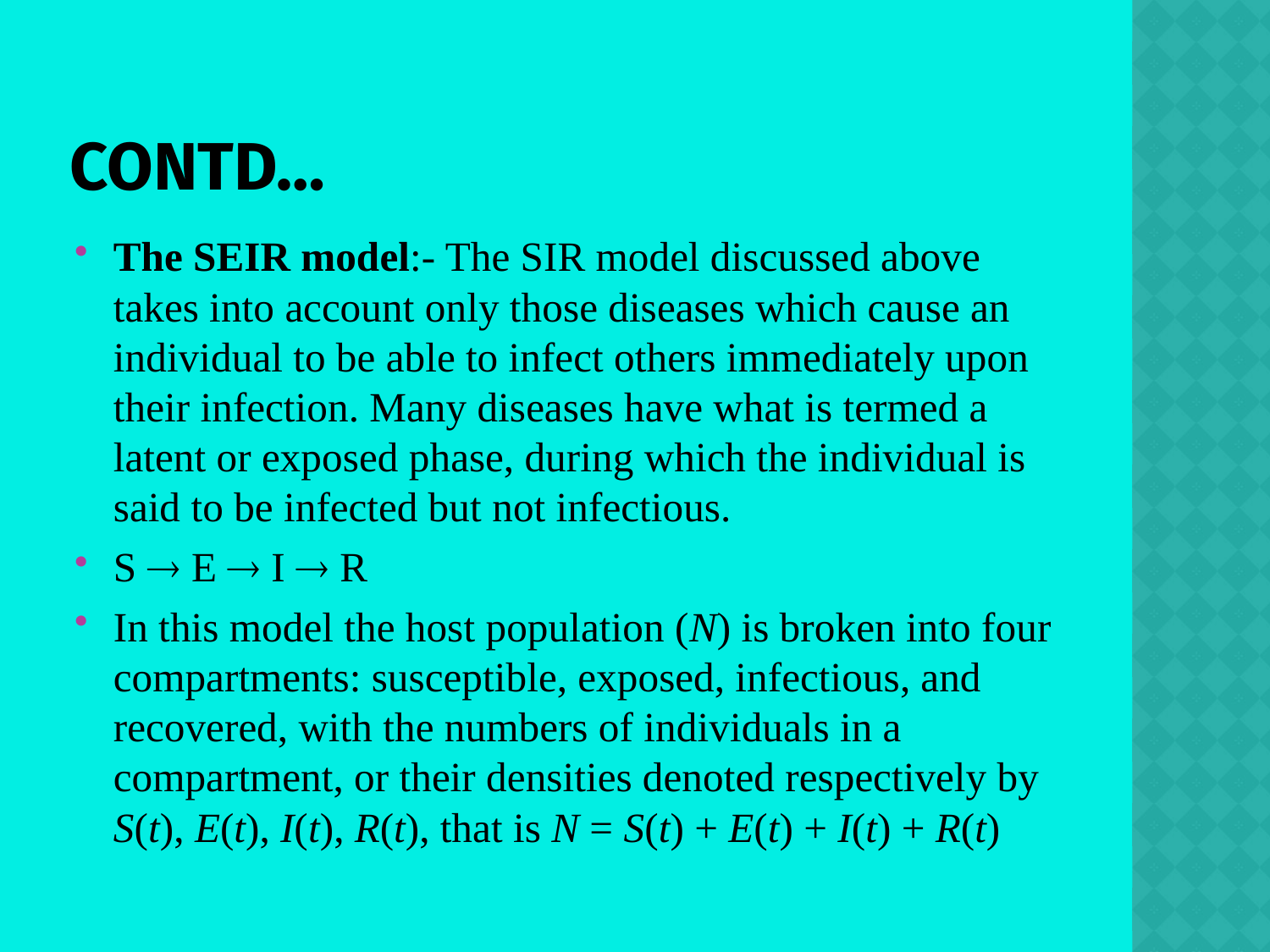

# Contd…
The SEIR model:- The SIR model discussed above takes into account only those diseases which cause an individual to be able to infect others immediately upon their infection. Many diseases have what is termed a latent or exposed phase, during which the individual is said to be infected but not infectious.
S → E → I → R
In this model the host population (N) is broken into four compartments: susceptible, exposed, infectious, and recovered, with the numbers of individuals in a compartment, or their densities denoted respectively by S(t), E(t), I(t), R(t), that is N = S(t) + E(t) + I(t) + R(t)